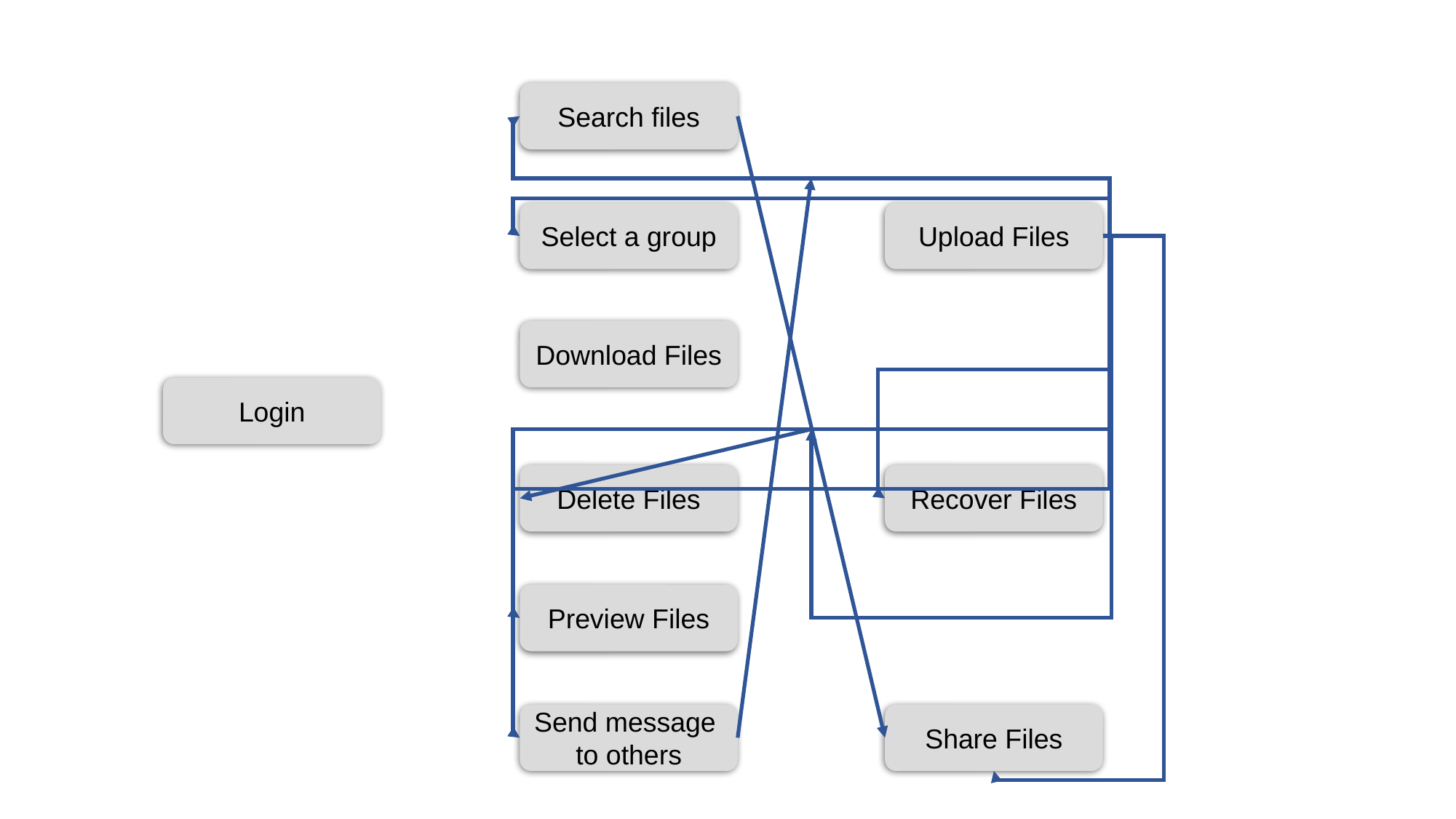

Search files
Select a group
Upload Files
Download Files
Login
Delete Files
Recover Files
Preview Files
Send message
to others
Share Files